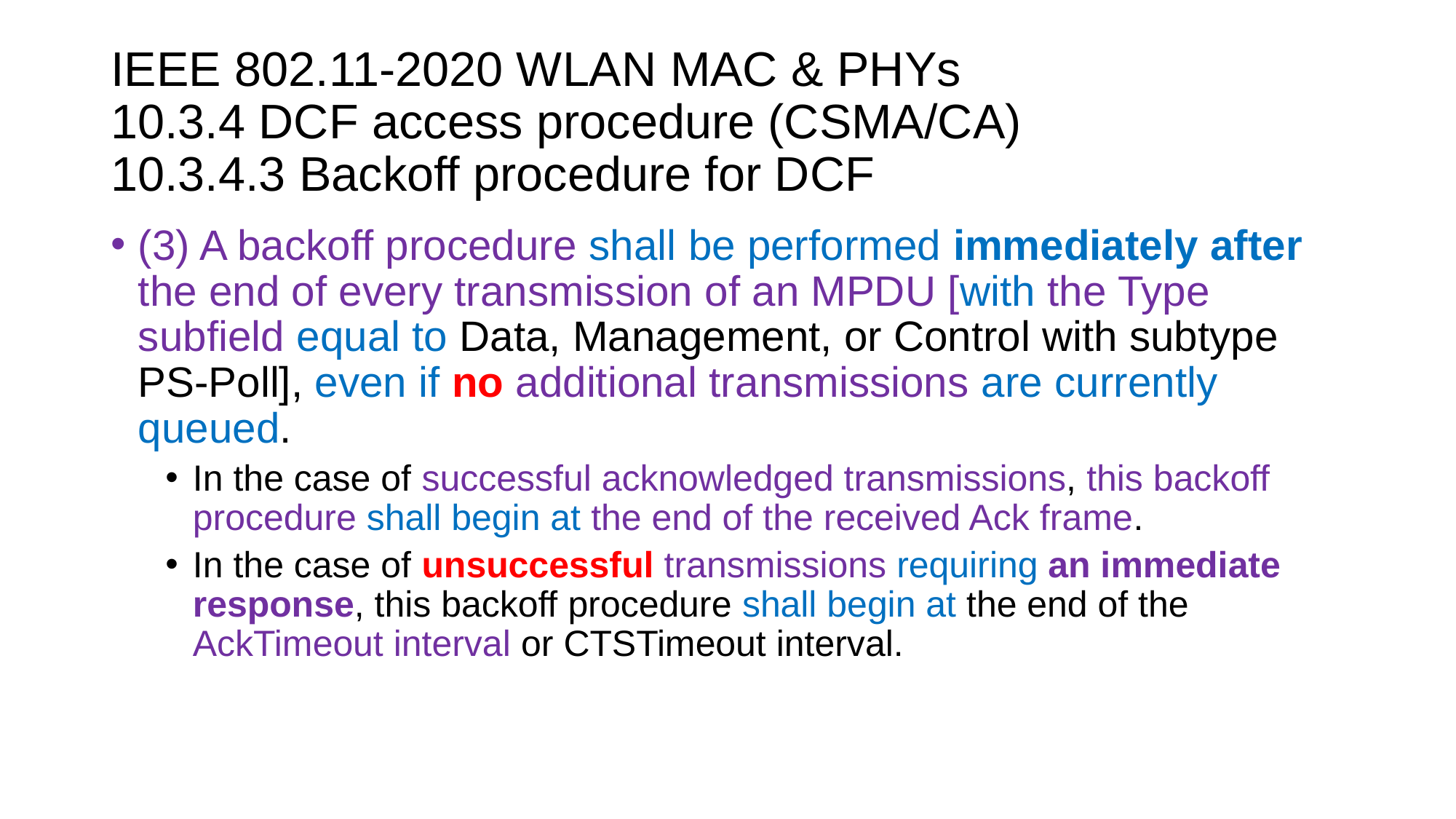

# IEEE 802.11-2020 WLAN MAC & PHYs 10.3.4 DCF access procedure (CSMA/CA) 10.3.4.3 Backoff procedure for DCF
(3) A backoff procedure shall be performed immediately after the end of every transmission of an MPDU [with the Type subfield equal to Data, Management, or Control with subtype PS-Poll], even if no additional transmissions are currently queued.
In the case of successful acknowledged transmissions, this backoff procedure shall begin at the end of the received Ack frame.
In the case of unsuccessful transmissions requiring an immediate response, this backoff procedure shall begin at the end of the AckTimeout interval or CTSTimeout interval.